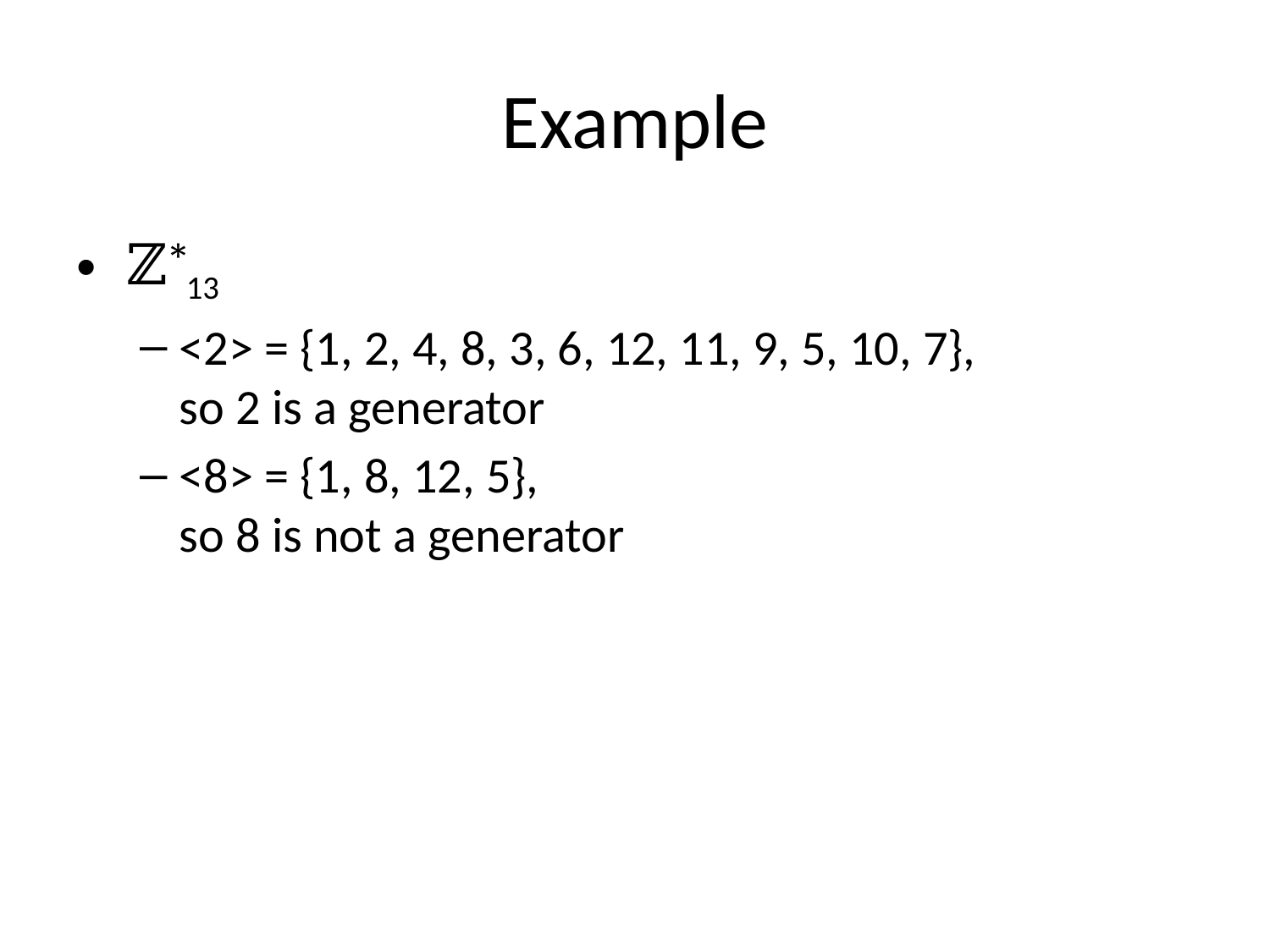

# Example
ℤ*13
<2> = {1, 2, 4, 8, 3, 6, 12, 11, 9, 5, 10, 7},
so 2 is a generator
<8> = {1, 8, 12, 5},
so 8 is not a generator